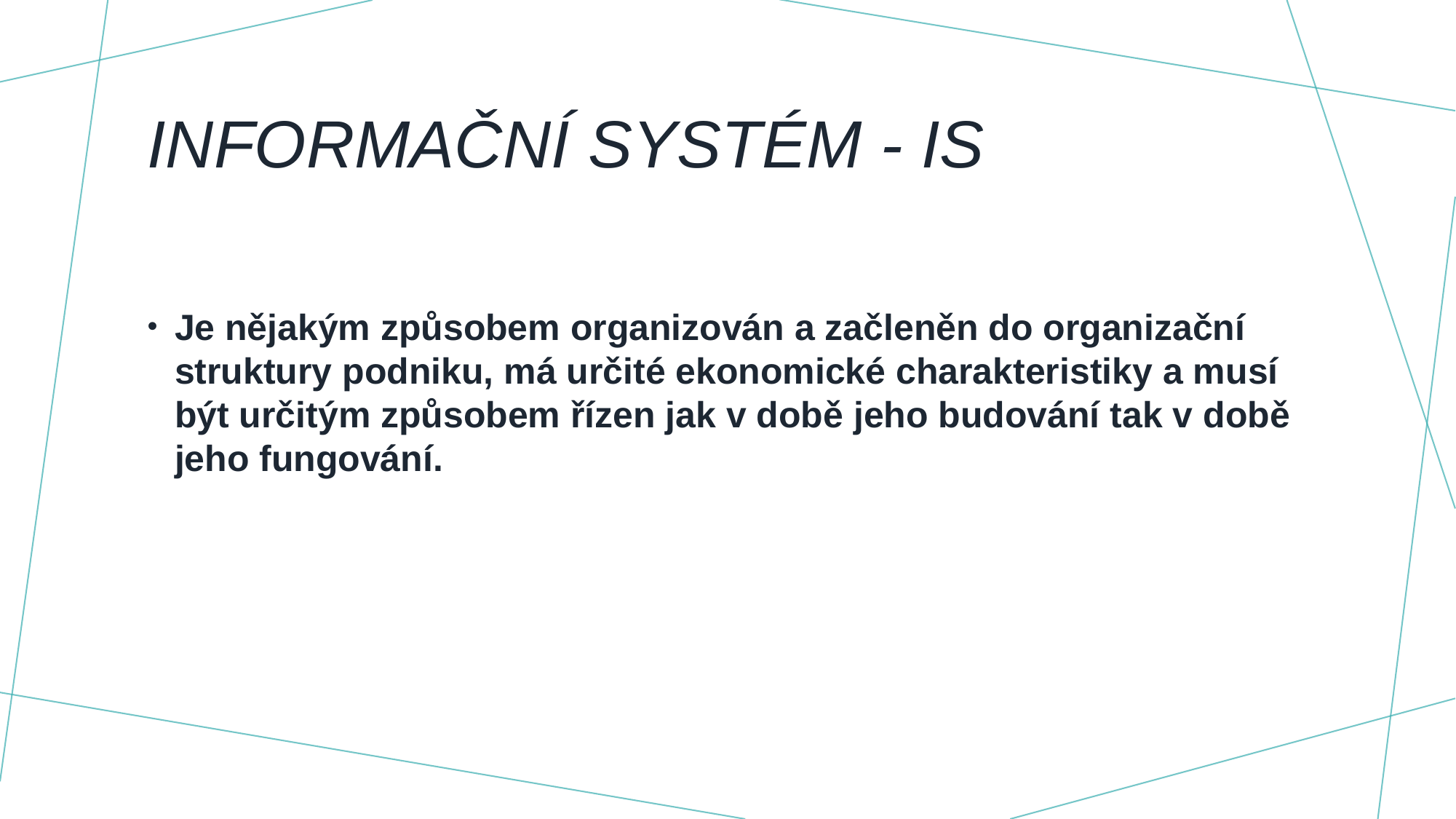

# Informační systém - IS

Je nějakým způsobem organizován a začleněn do organizační struktury podniku, má určité ekonomické charakteristiky a musí být určitým způsobem řízen jak v době jeho budování tak v době jeho fungování.